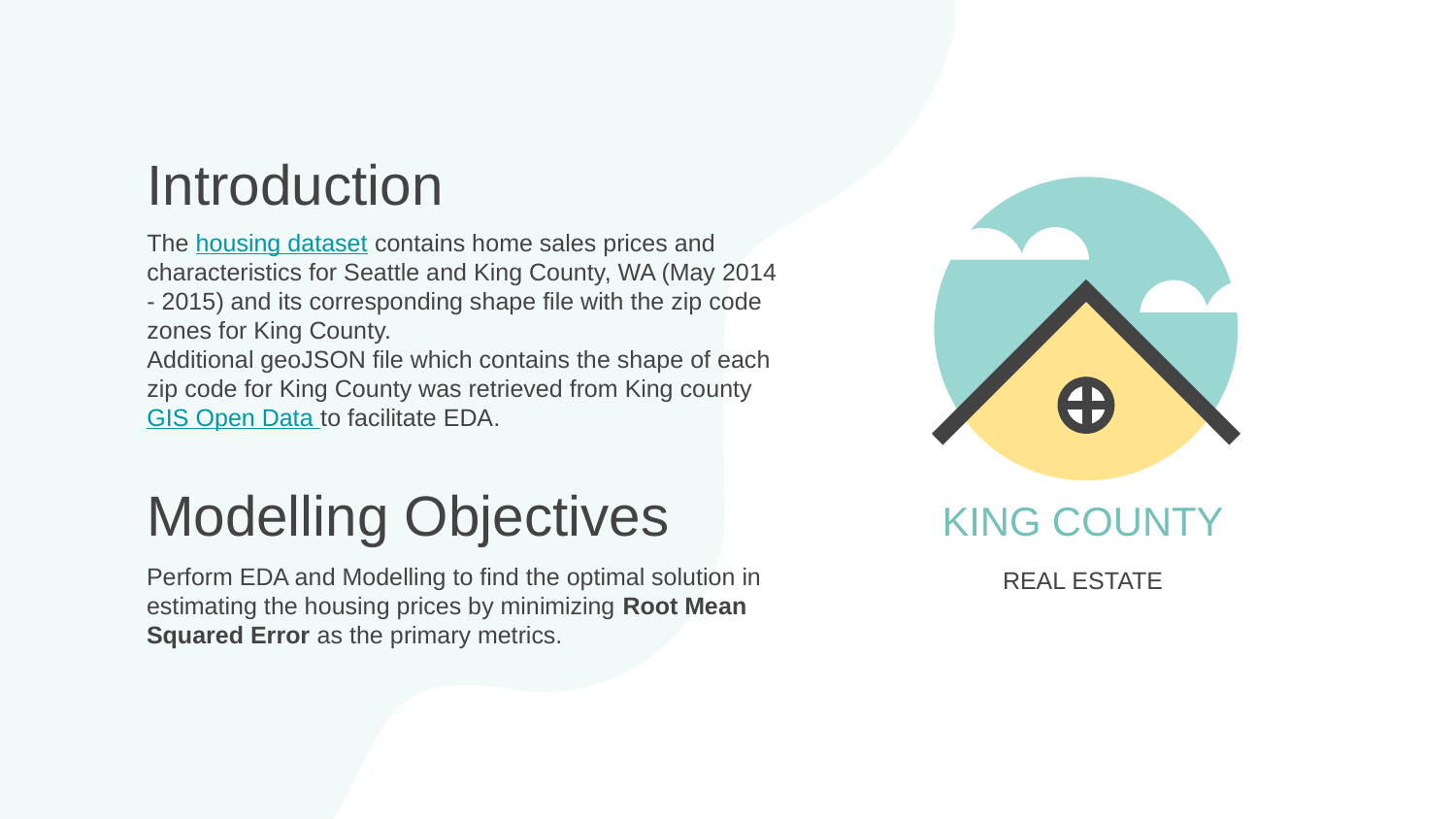

# Introduction

The housing dataset contains home sales prices and characteristics for Seattle and King County, WA (May 2014 - 2015) and its corresponding shape file with the zip code zones for King County.
Additional geoJSON file which contains the shape of each zip code for King County was retrieved from King county GIS Open Data to facilitate EDA.
Modelling Objectives
KING COUNTY
Perform EDA and Modelling to find the optimal solution in estimating the housing prices by minimizing Root Mean Squared Error as the primary metrics.
REAL ESTATE